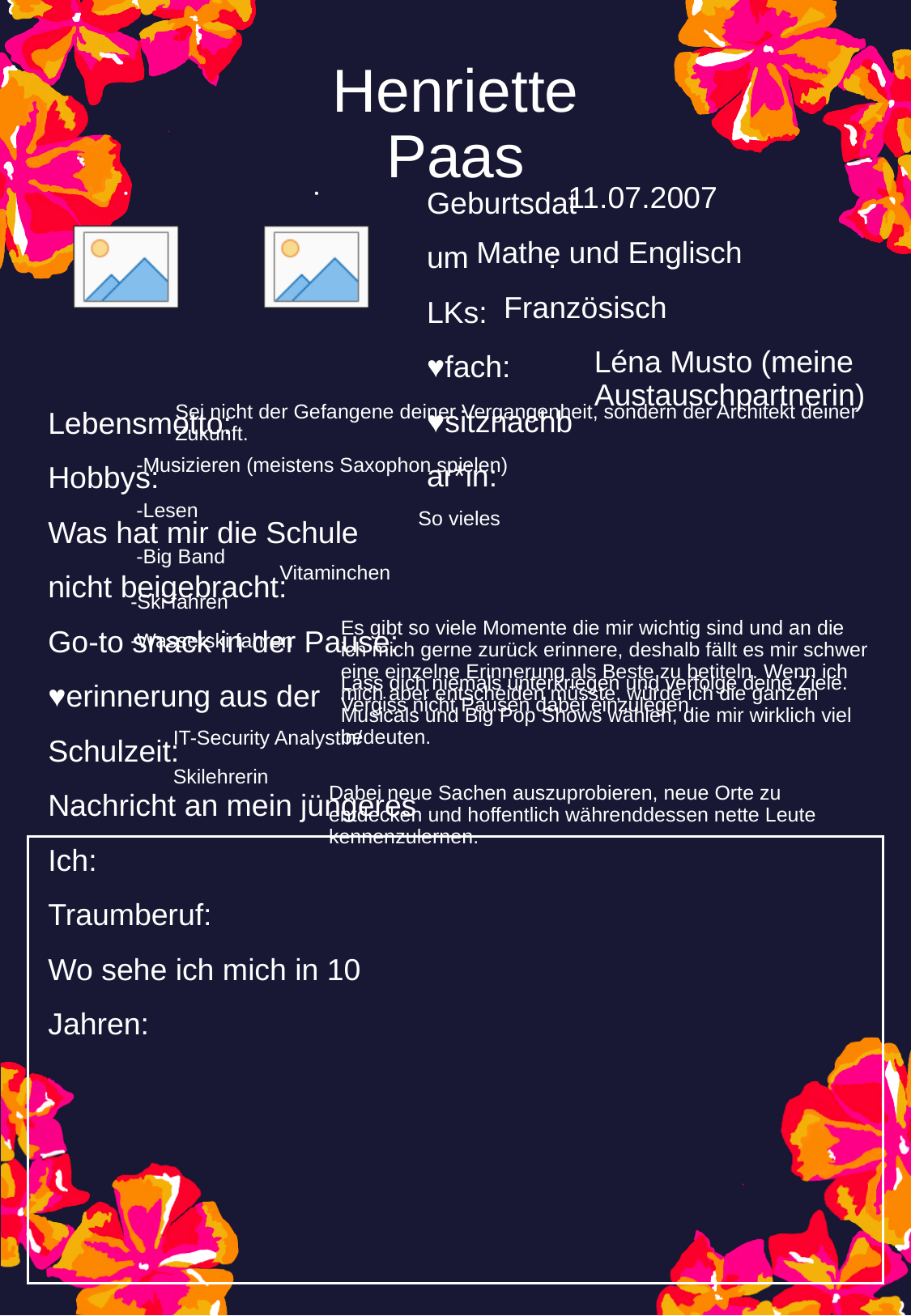

Henriette Paas

11.07.2007
Mathe und Englisch
Französisch
Léna Musto (meine Austauschpartnerin)
Sei nicht der Gefangene deiner Vergangenheit, sondern der Architekt deiner Zukunft.
 -Musizieren (meistens Saxophon spielen)
 -Lesen
 -Big Band
-Ski fahren
-Wasserski fahren
So vieles
Vitaminchen
Es gibt so viele Momente die mir wichtig sind und an die ich mich gerne zurück erinnere, deshalb fällt es mir schwer eine einzelne Erinnerung als Beste zu betiteln. Wenn ich mich aber entscheiden müsste, würde ich die ganzen Musicals und Big Pop Shows wählen, die mir wirklich viel bedeuten.
Lass dich niemals unterkriegen und verfolge deine Ziele. Vergiss nicht Pausen dabei einzulegen.
IT-Security Analystin/
Skilehrerin
Dabei neue Sachen auszuprobieren, neue Orte zu entdecken und hoffentlich währenddessen nette Leute kennenzulernen.